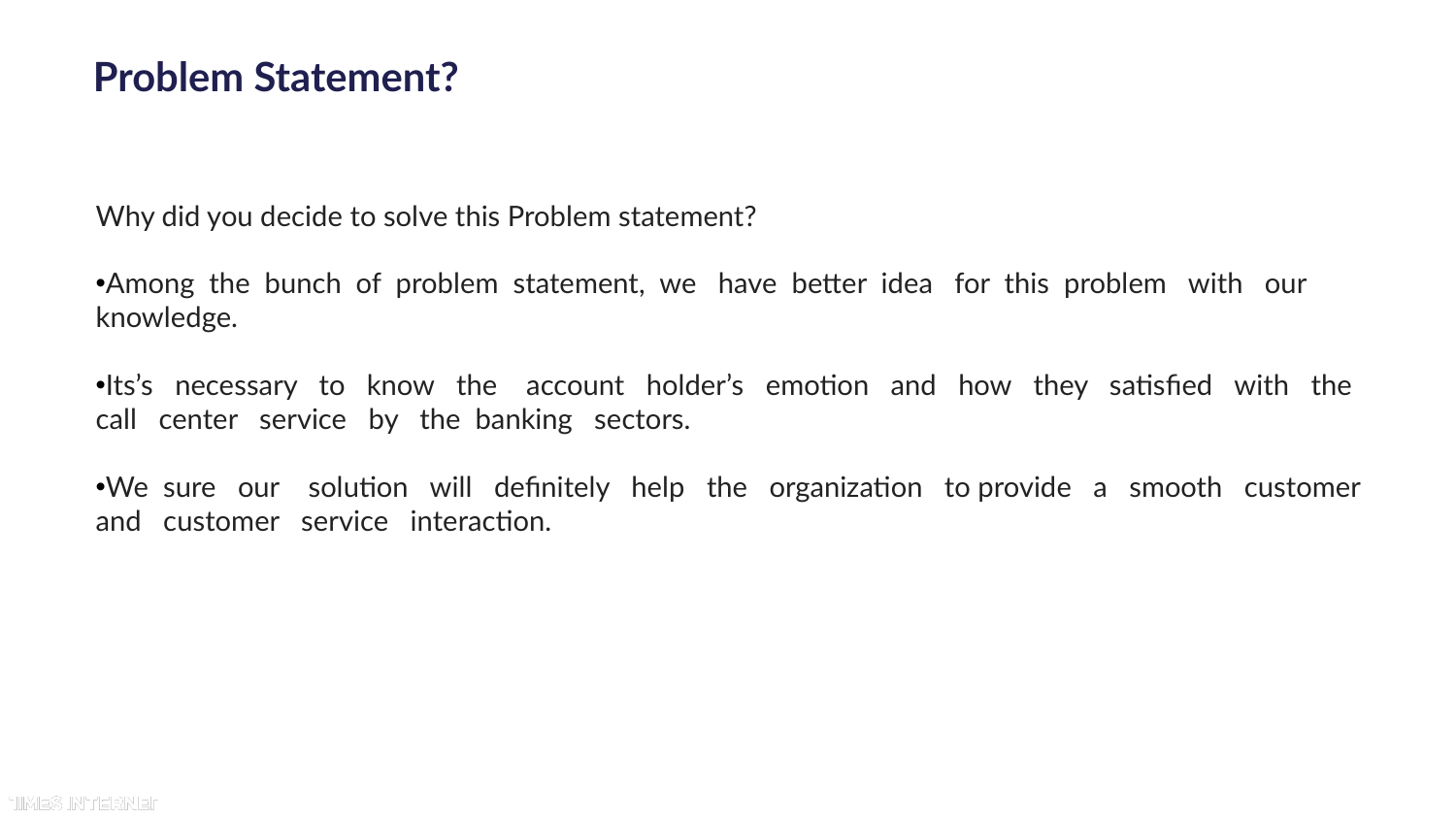

Problem Statement?
Why did you decide to solve this Problem statement?

Among  the  bunch  of  problem  statement,  we   have  better  idea   for  this  problem   with   our   knowledge.

Its’s   necessary   to   know   the    account   holder’s   emotion   and   how   they   satisfied   with   the   call   center   service   by   the  banking   sectors.

We  sure   our    solution   will   definitely   help   the   organization   to provide   a   smooth   customer   and   customer   service   interaction.